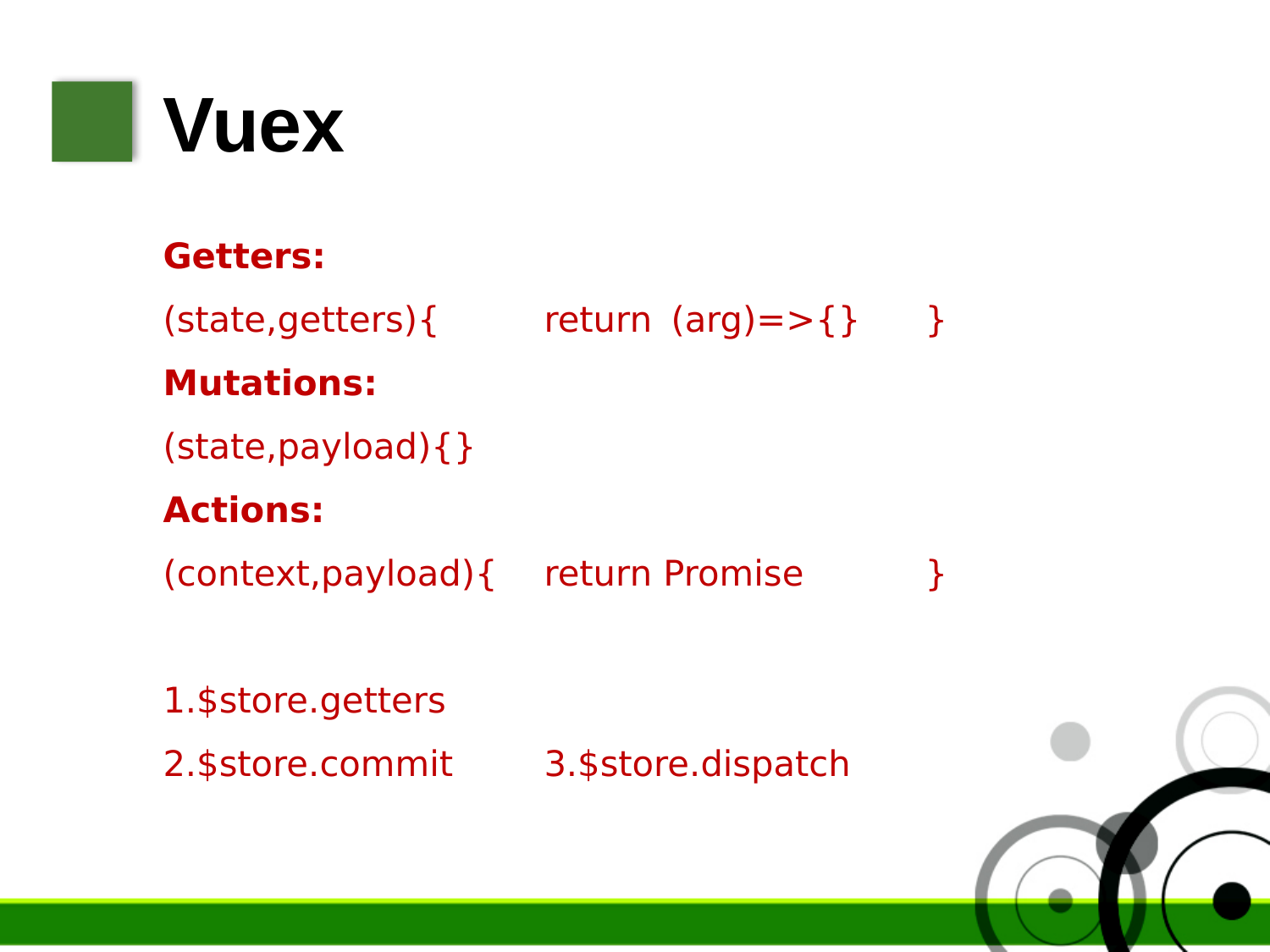

Vuex

Getters:
(state,getters){	return	(arg)=>{}	}
Mutations:
(state,payload){}
Actions:
(context,payload){	return Promise	}

1.$store.getters
2.$store.commit	3.$store.dispatch